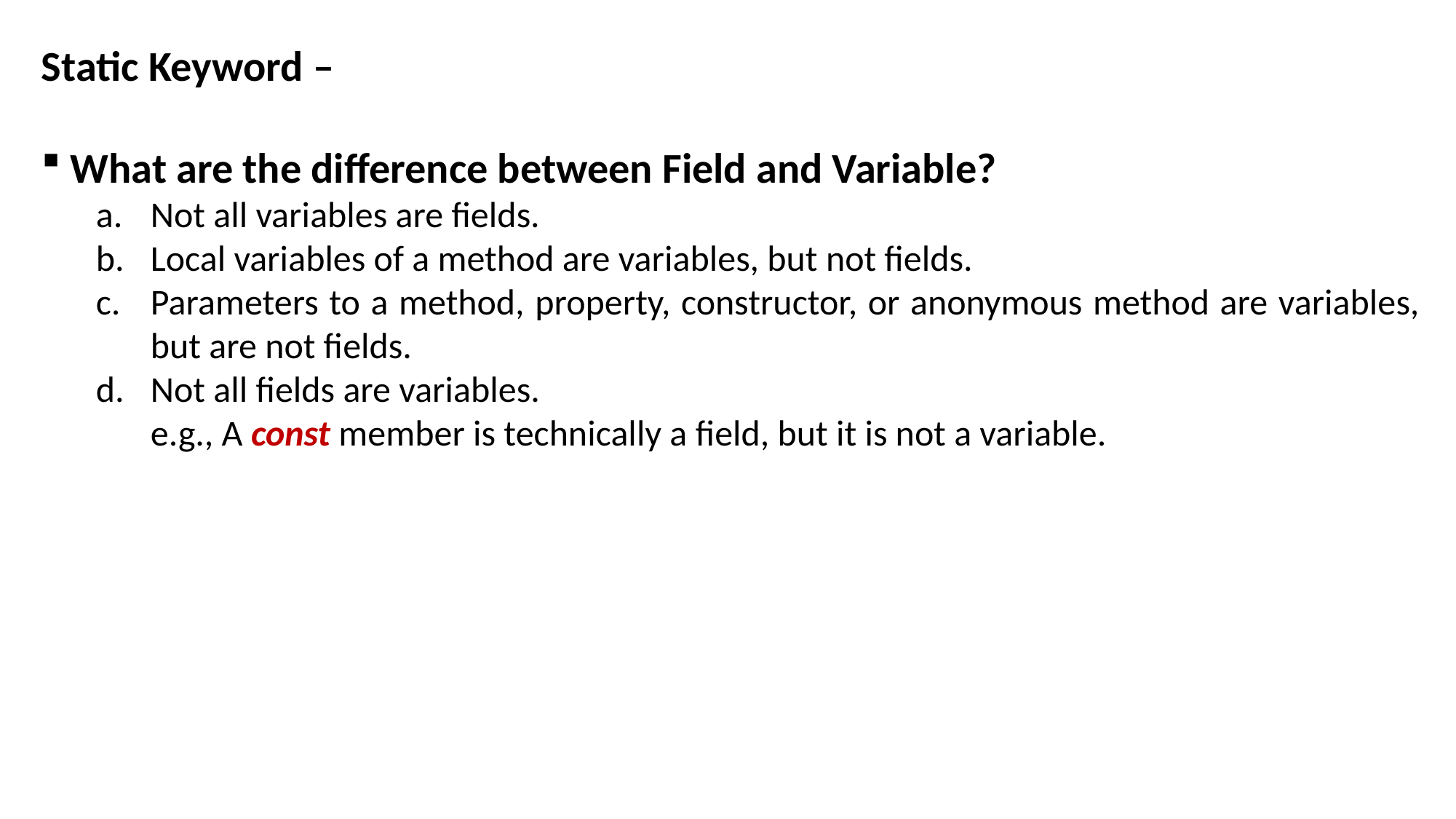

Static Keyword –

 What are the difference between Field and Variable?
Not all variables are fields.
Local variables of a method are variables, but not fields.
Parameters to a method, property, constructor, or anonymous method are variables, but are not fields.
Not all fields are variables.
	e.g., A const member is technically a field, but it is not a variable.